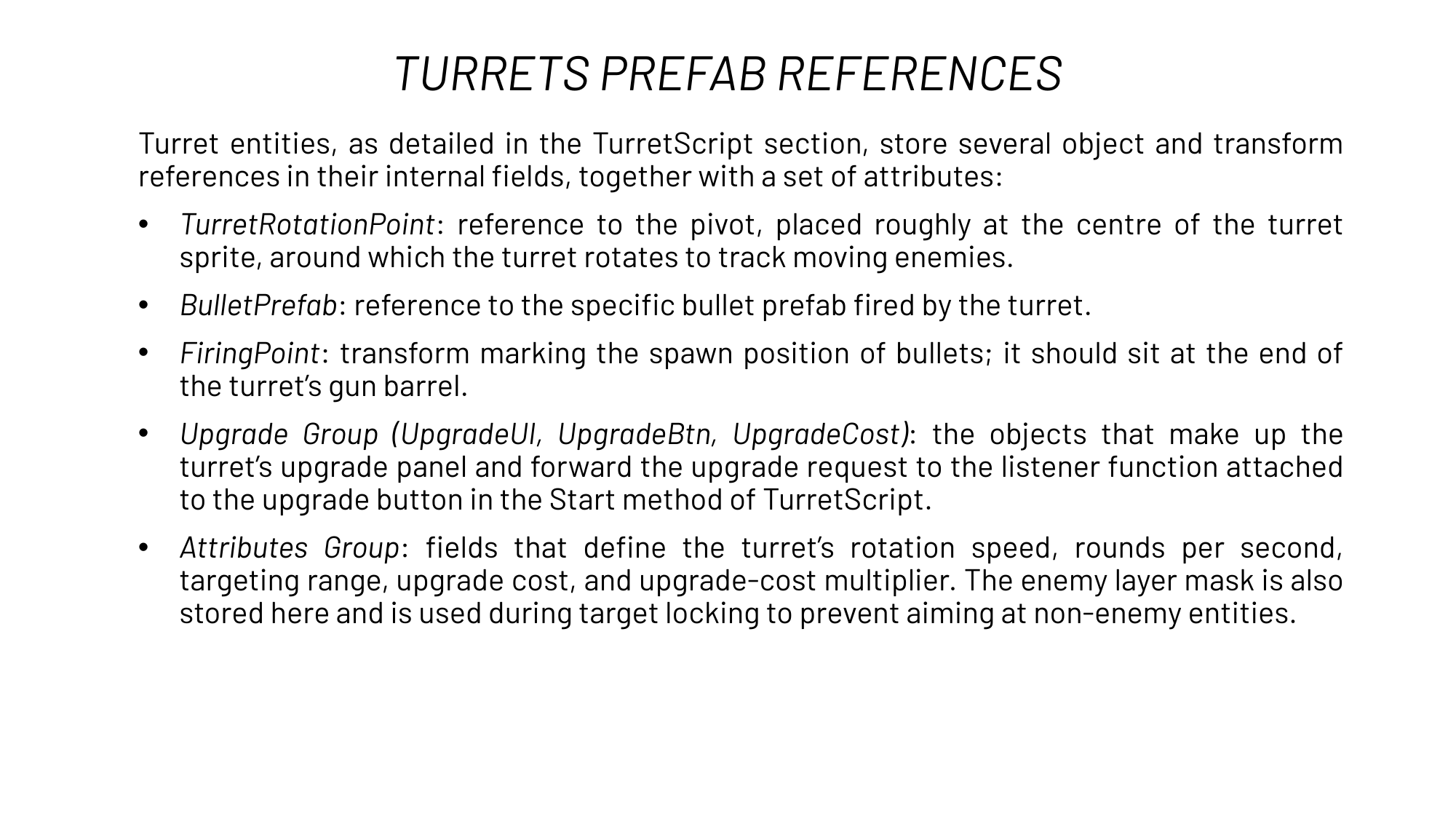

# TURRETS PREFAB REFERENCES
Turret entities, as detailed in the TurretScript section, store several object and transform references in their internal fields, together with a set of attributes:
TurretRotationPoint: reference to the pivot, placed roughly at the centre of the turret sprite, around which the turret rotates to track moving enemies.
BulletPrefab: reference to the specific bullet prefab fired by the turret.
FiringPoint: transform marking the spawn position of bullets; it should sit at the end of the turret’s gun barrel.
Upgrade Group (UpgradeUI, UpgradeBtn, UpgradeCost): the objects that make up the turret’s upgrade panel and forward the upgrade request to the listener function attached to the upgrade button in the Start method of TurretScript.
Attributes Group: fields that define the turret’s rotation speed, rounds per second, targeting range, upgrade cost, and upgrade-cost multiplier. The enemy layer mask is also stored here and is used during target locking to prevent aiming at non-enemy entities.